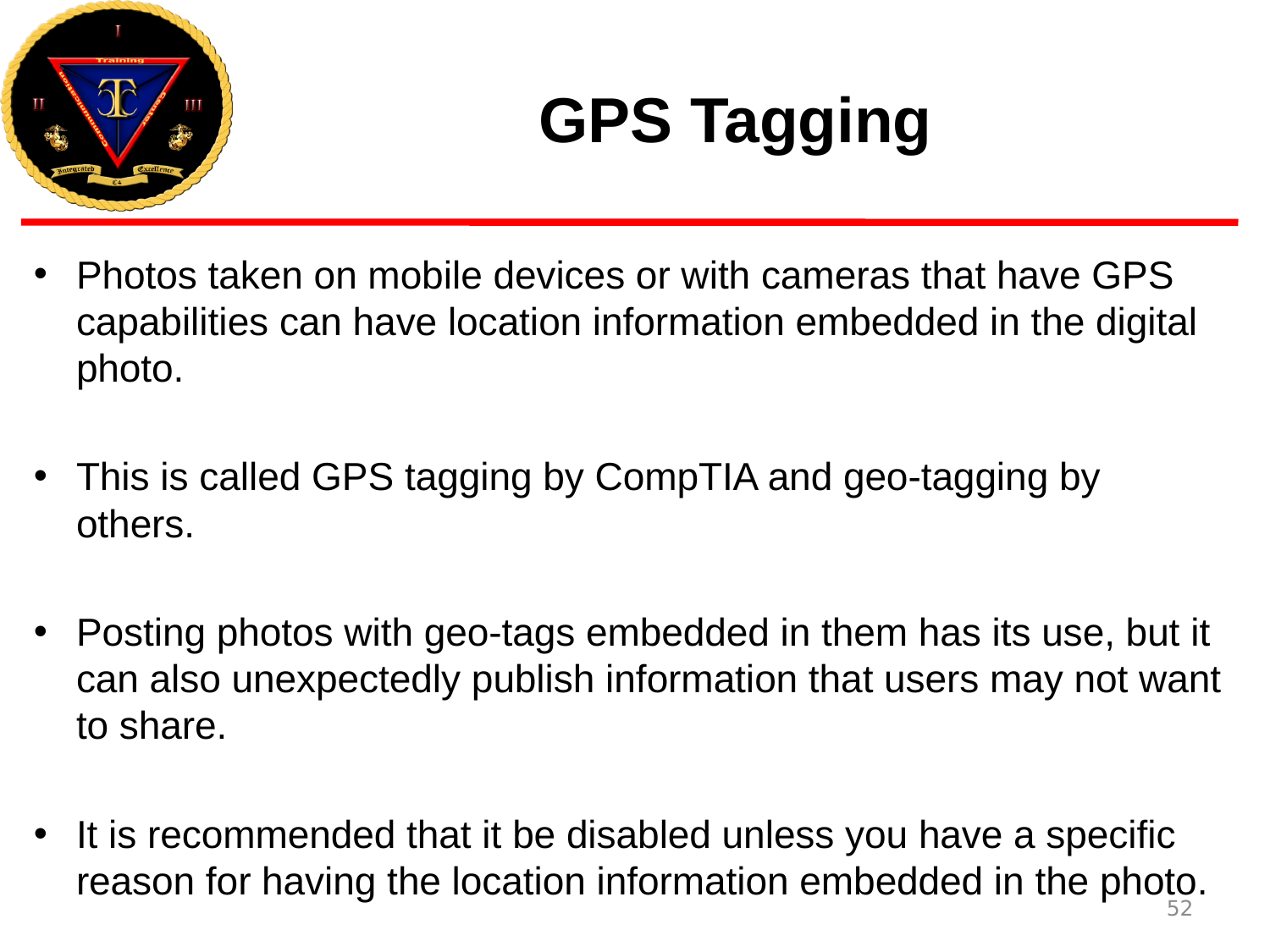

# GPS Tagging
Photos taken on mobile devices or with cameras that have GPS capabilities can have location information embedded in the digital photo.

This is called GPS tagging by CompTIA and geo-tagging by others.

Posting photos with geo-tags embedded in them has its use, but it can also unexpectedly publish information that users may not want to share.

It is recommended that it be disabled unless you have a specific reason for having the location information embedded in the photo.
52